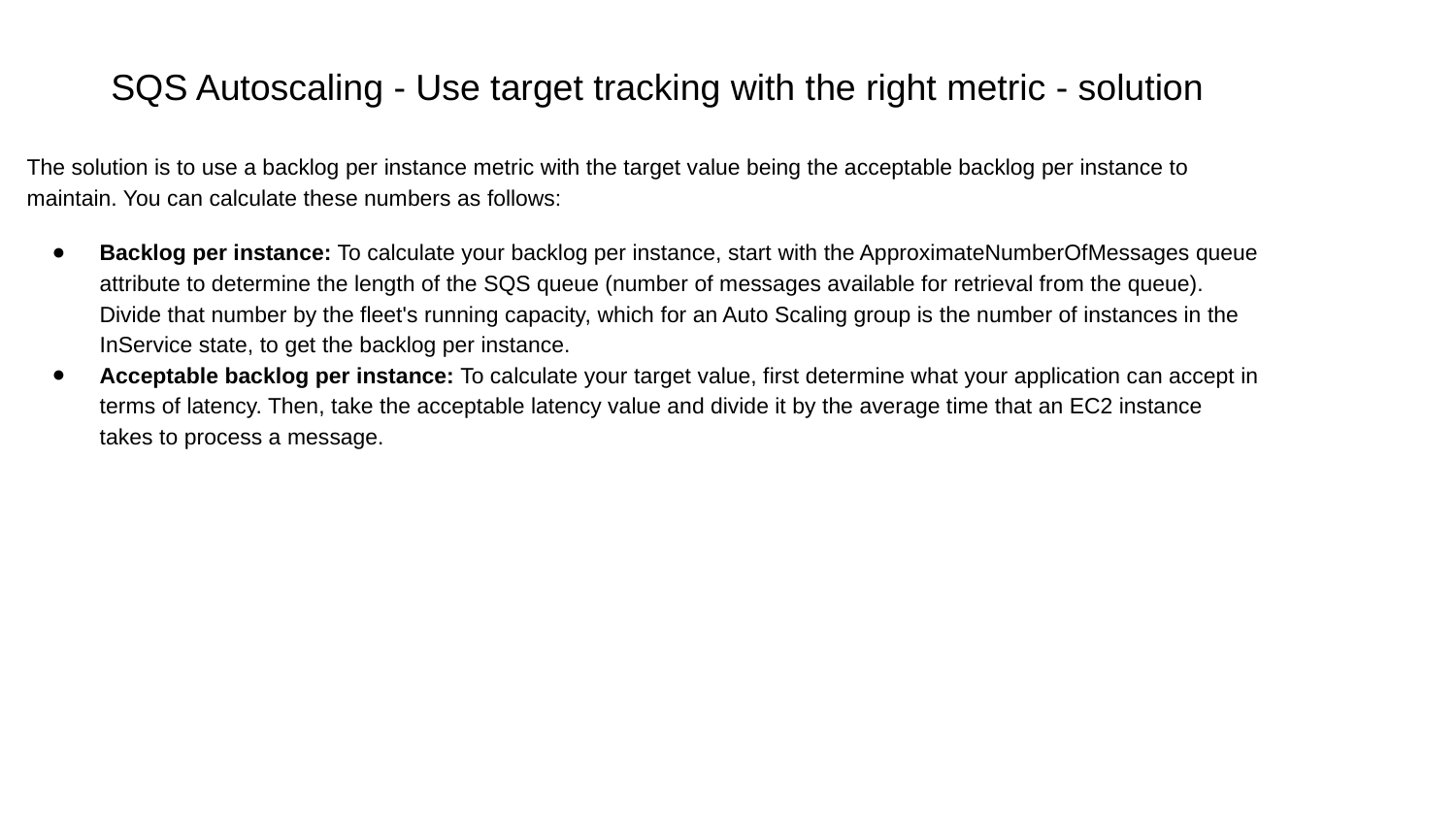

# SQS Autoscaling - Use target tracking with the right metric - solution
The solution is to use a backlog per instance metric with the target value being the acceptable backlog per instance to maintain. You can calculate these numbers as follows:
Backlog per instance: To calculate your backlog per instance, start with the ApproximateNumberOfMessages queue attribute to determine the length of the SQS queue (number of messages available for retrieval from the queue). Divide that number by the fleet's running capacity, which for an Auto Scaling group is the number of instances in the InService state, to get the backlog per instance.
Acceptable backlog per instance: To calculate your target value, first determine what your application can accept in terms of latency. Then, take the acceptable latency value and divide it by the average time that an EC2 instance takes to process a message.